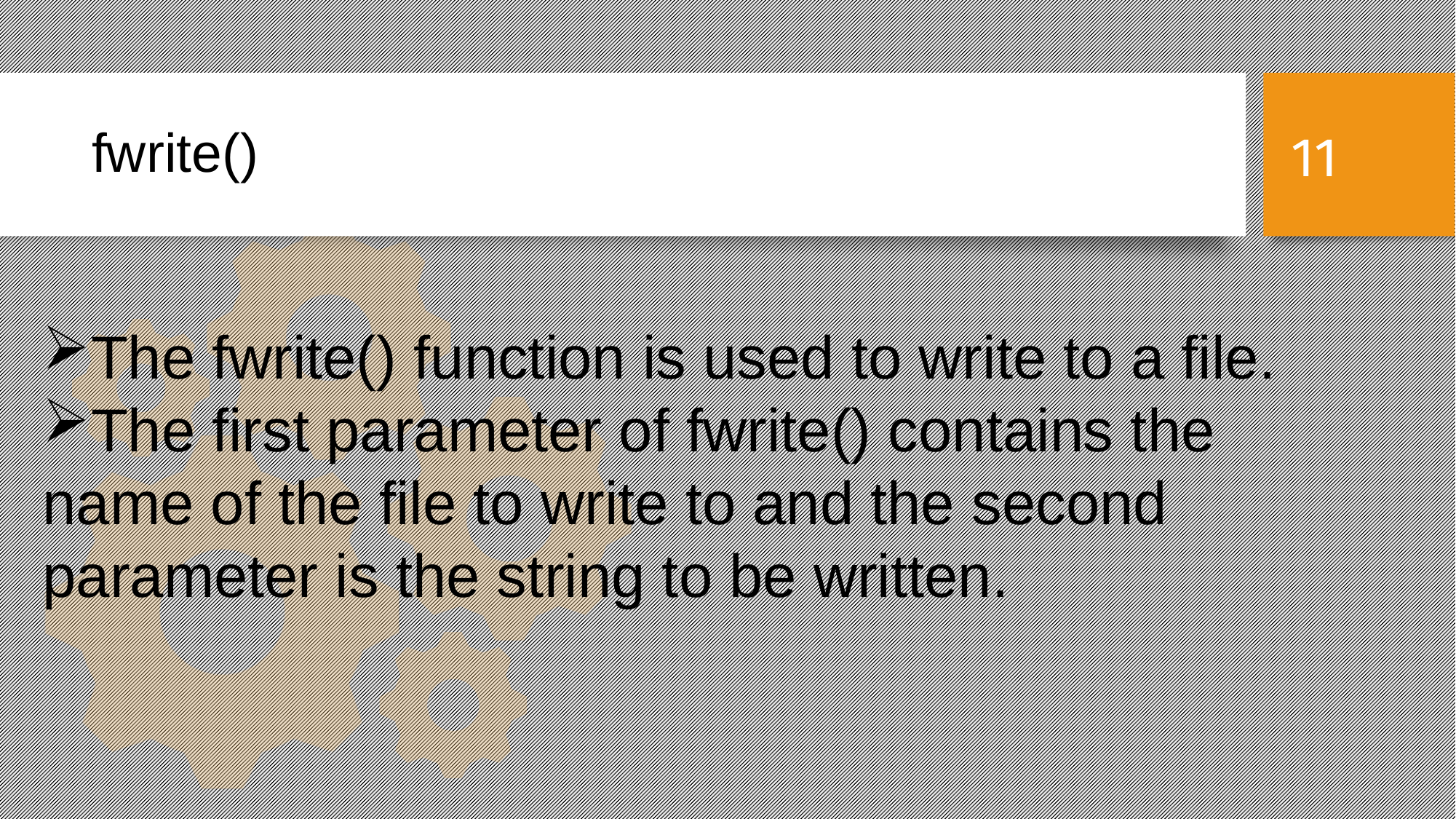

fwrite()Variables
11
The fwrite() function is used to write to a file.
The first parameter of fwrite() contains the name of the file to write to and the second parameter is the string to be written.